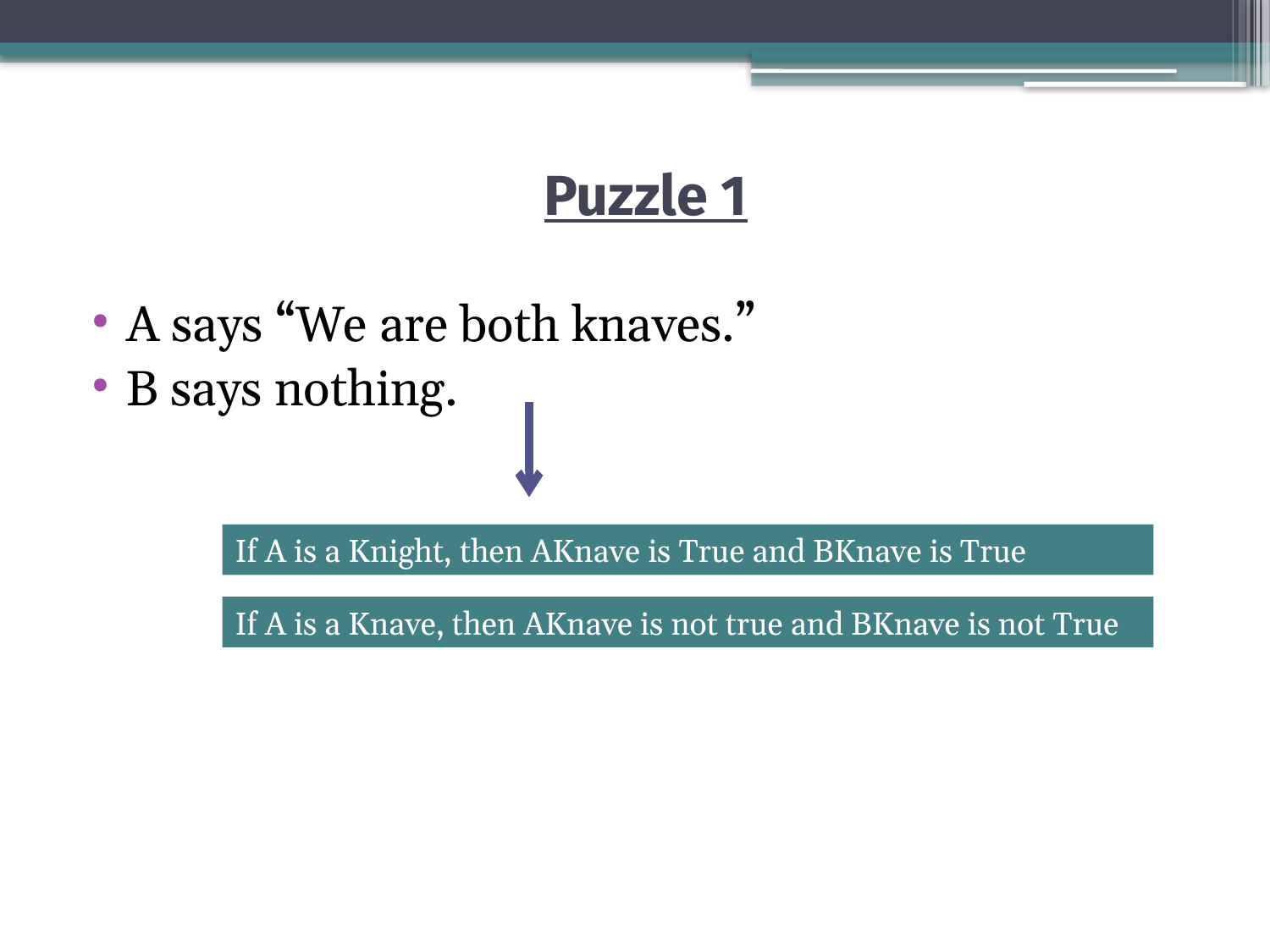

# Puzzle 1
A says “We are both knaves.”
B says nothing.
If A is a Knight, then AKnave is True and BKnave is True
If A is a Knave, then AKnave is not true and BKnave is not True